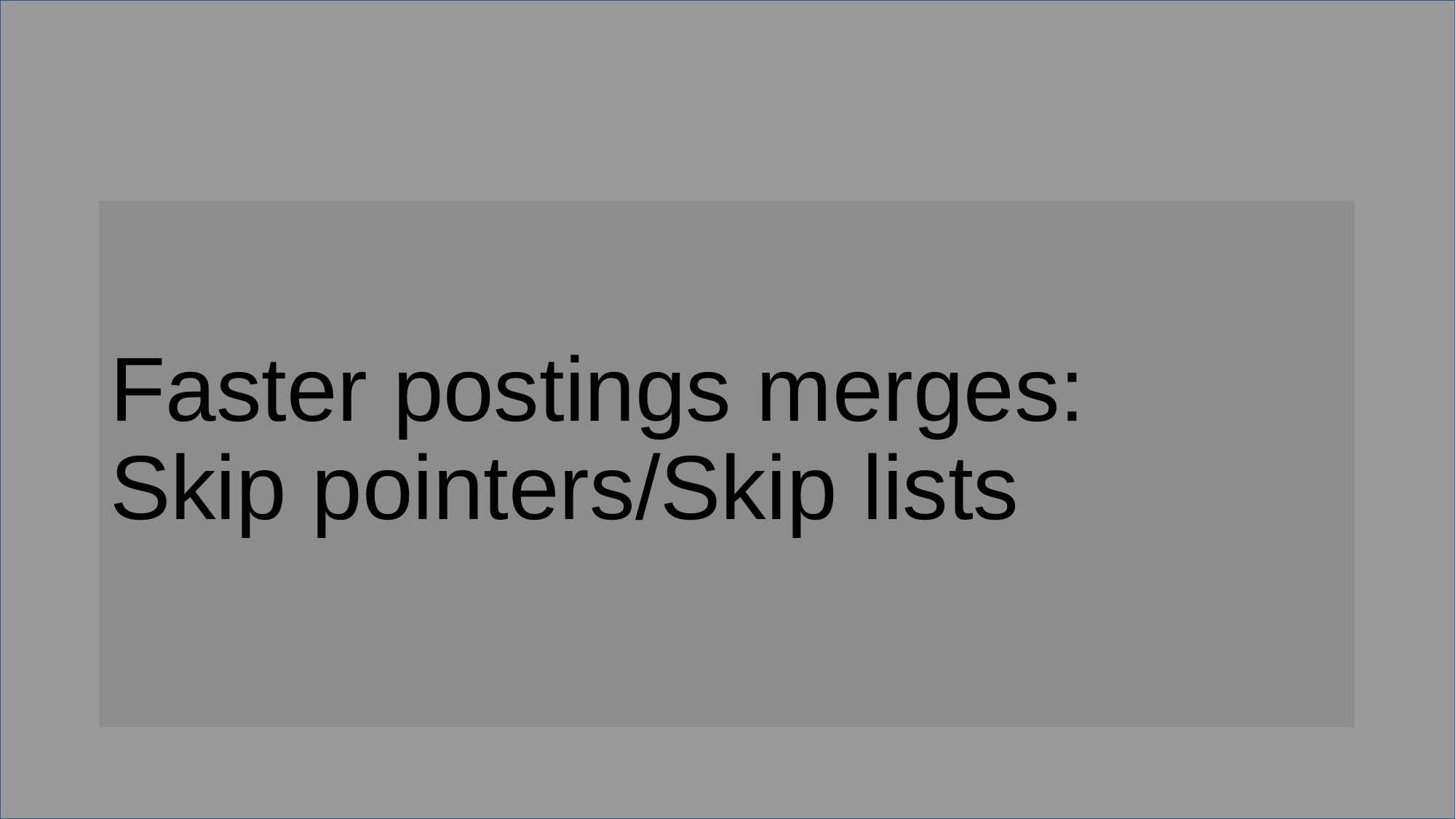

# Faster postings merges: Skip pointers/Skip lists